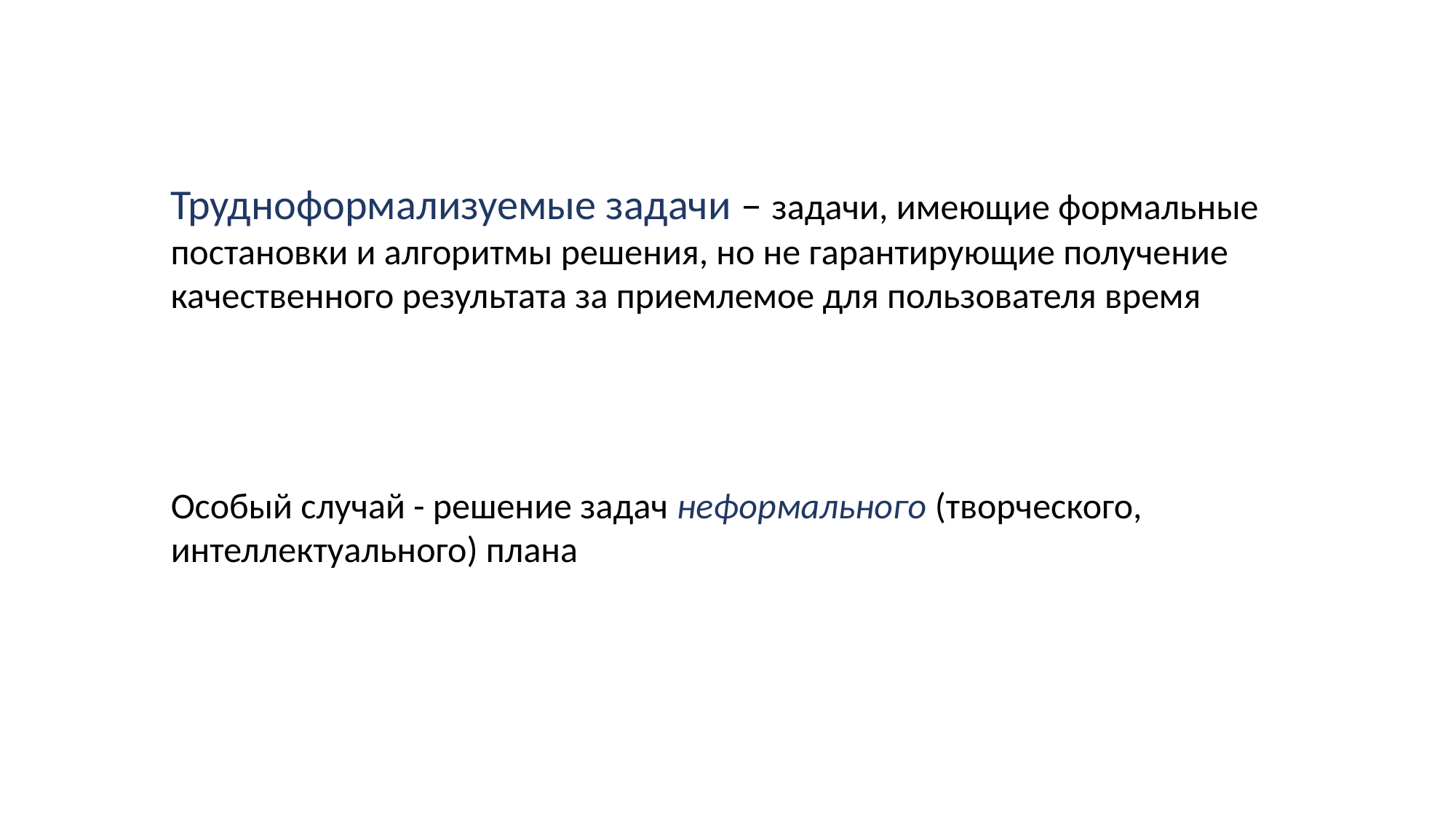

Трудноформализуемые задачи – задачи, имеющие формальные постановки и алгоритмы решения, но не гарантирующие получение качественного результата за приемлемое для пользователя время
Особый случай - решение задач неформального (творческого, интеллектуального) плана